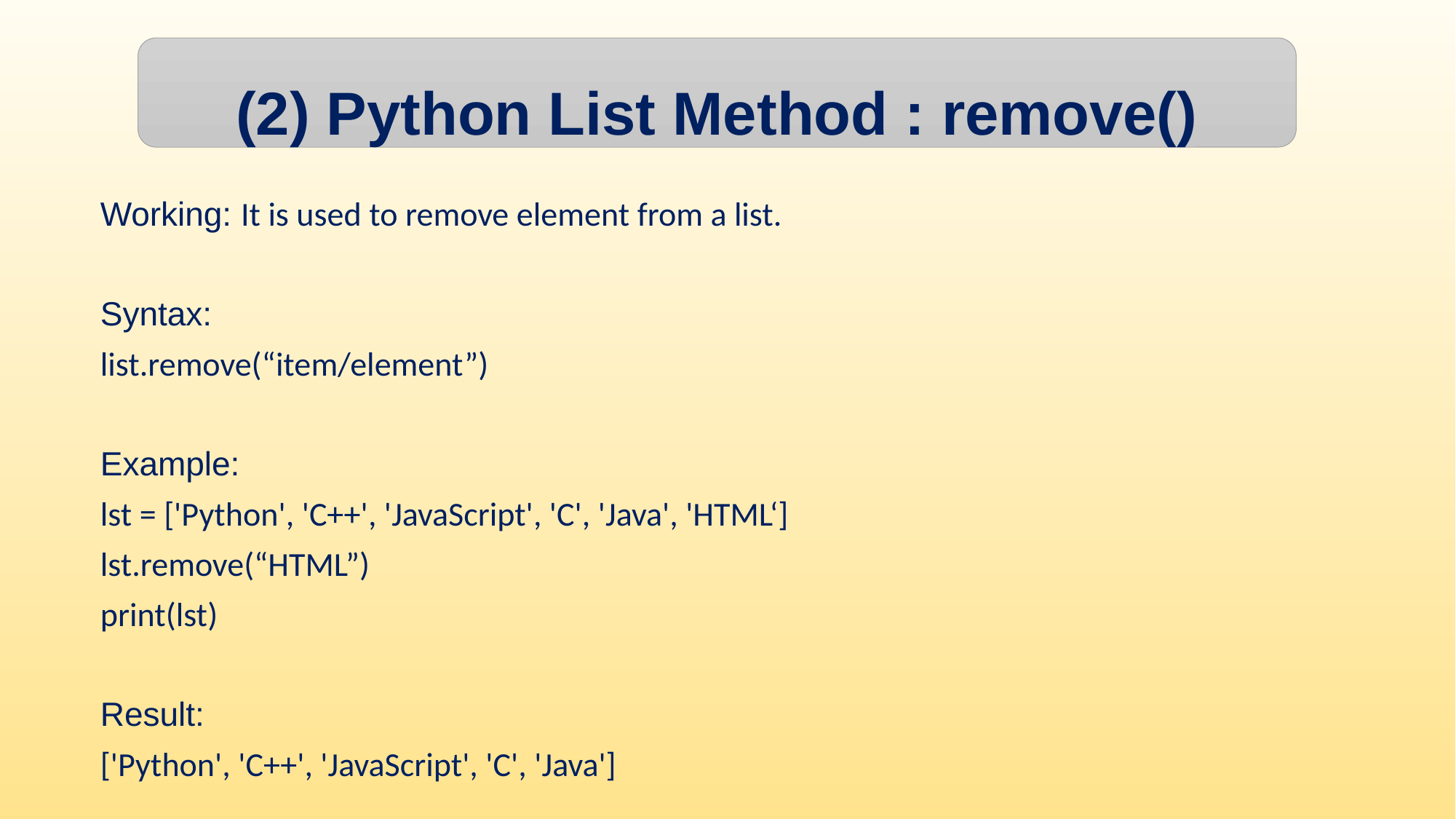

(2) Python List Method : remove()
Working: It is used to remove element from a list.

Syntax:
list.remove(“item/element”)

Example:
lst = ['Python', 'C++', 'JavaScript', 'C', 'Java', 'HTML‘]
lst.remove(“HTML”)
print(lst)

Result:
['Python', 'C++', 'JavaScript', 'C', 'Java']